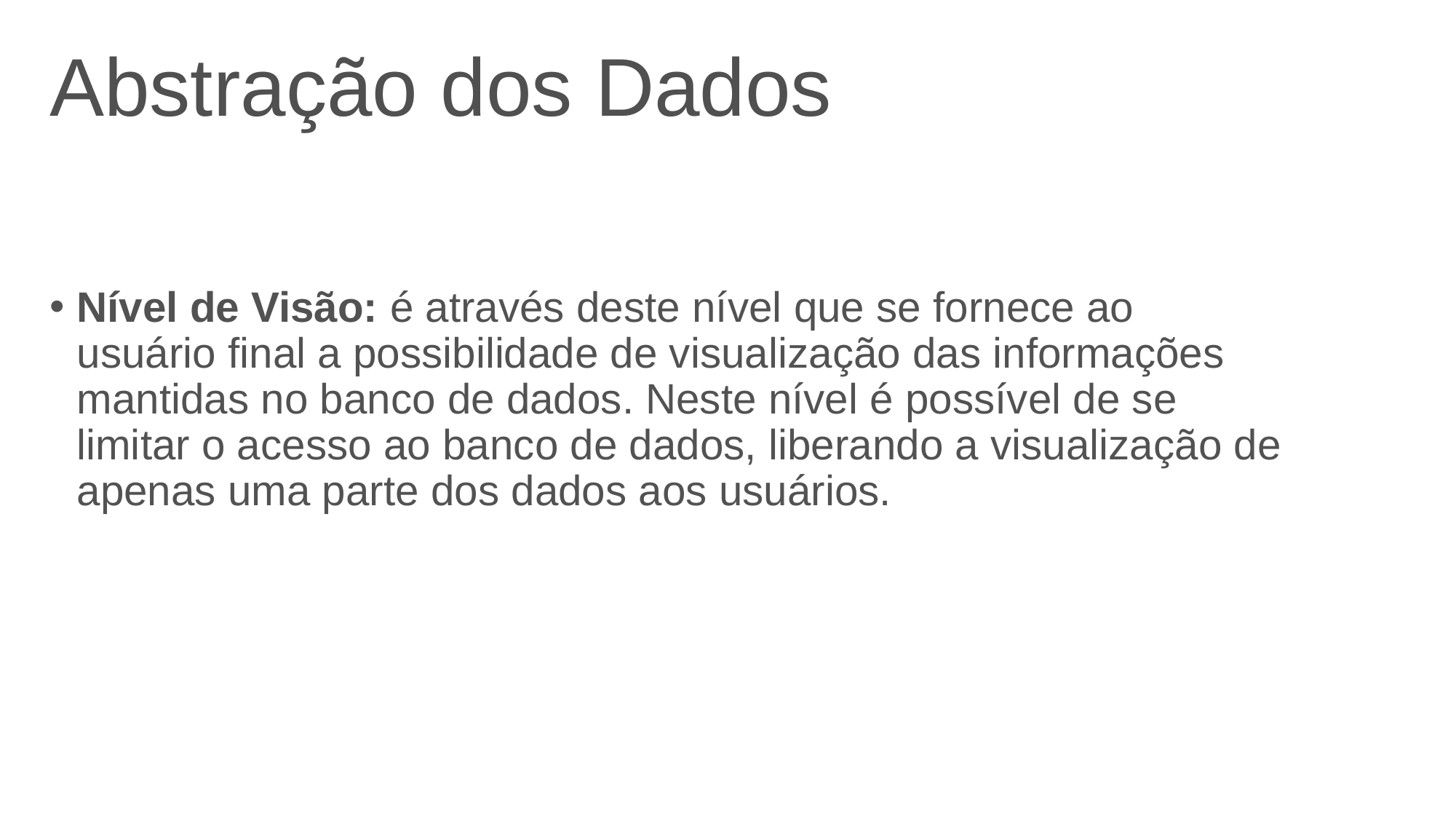

# Abstração dos Dados

Nível de Visão: é através deste nível que se fornece ao usuário final a possibilidade de visualização das informações mantidas no banco de dados. Neste nível é possível de se limitar o acesso ao banco de dados, liberando a visualização de apenas uma parte dos dados aos usuários.